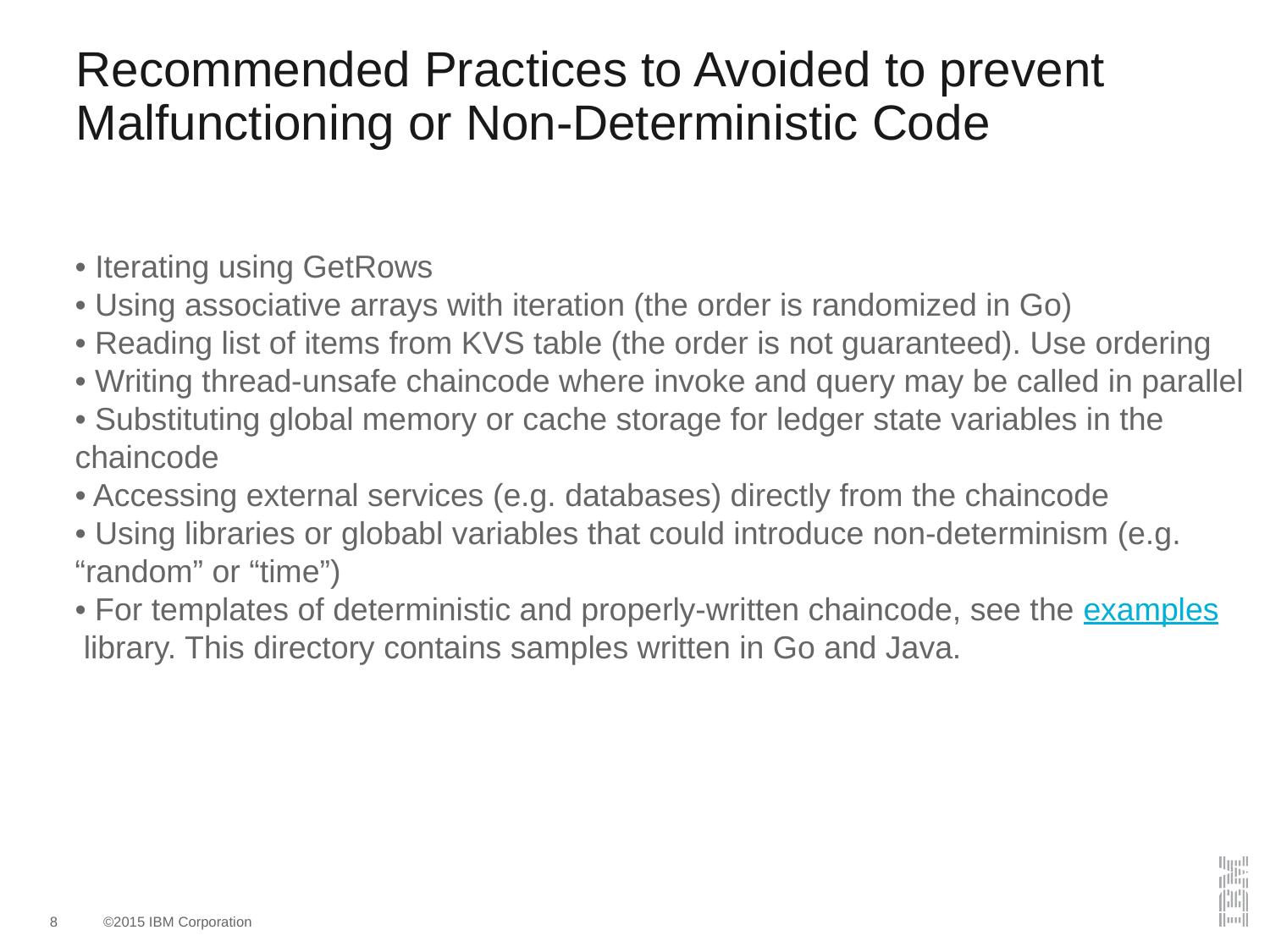

# Recommended Practices to Avoided to prevent Malfunctioning or Non-Deterministic Code
• Iterating using GetRows
• Using associative arrays with iteration (the order is randomized in Go)
• Reading list of items from KVS table (the order is not guaranteed). Use ordering
• Writing thread-unsafe chaincode where invoke and query may be called in parallel
• Substituting global memory or cache storage for ledger state variables in the chaincode
• Accessing external services (e.g. databases) directly from the chaincode
• Using libraries or globabl variables that could introduce non-determinism (e.g. “random” or “time”)
• For templates of deterministic and properly-written chaincode, see the examples library. This directory contains samples written in Go and Java.